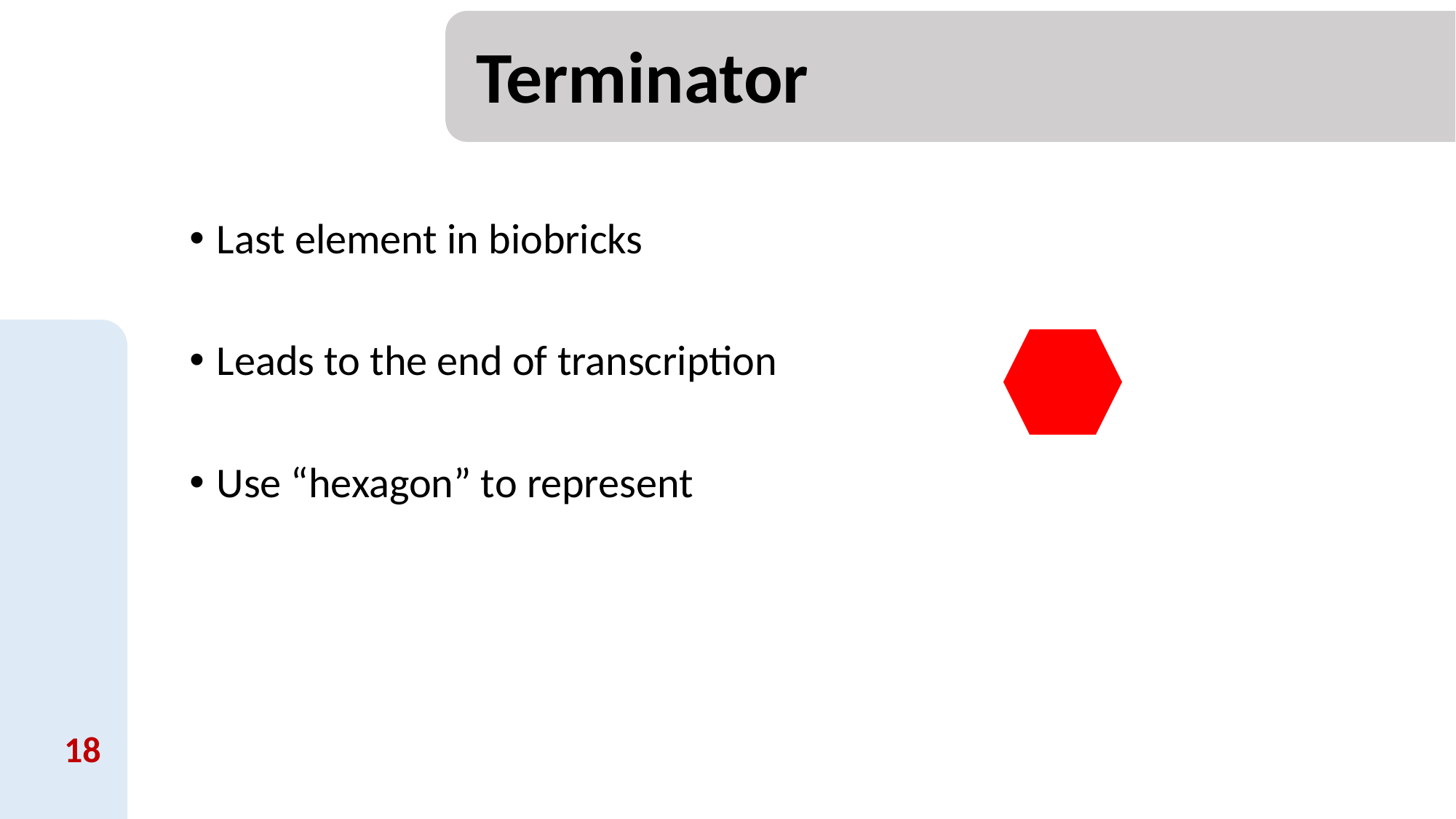

# Terminator
Last element in biobricks

Leads to the end of transcription

Use “hexagon” to represent

18